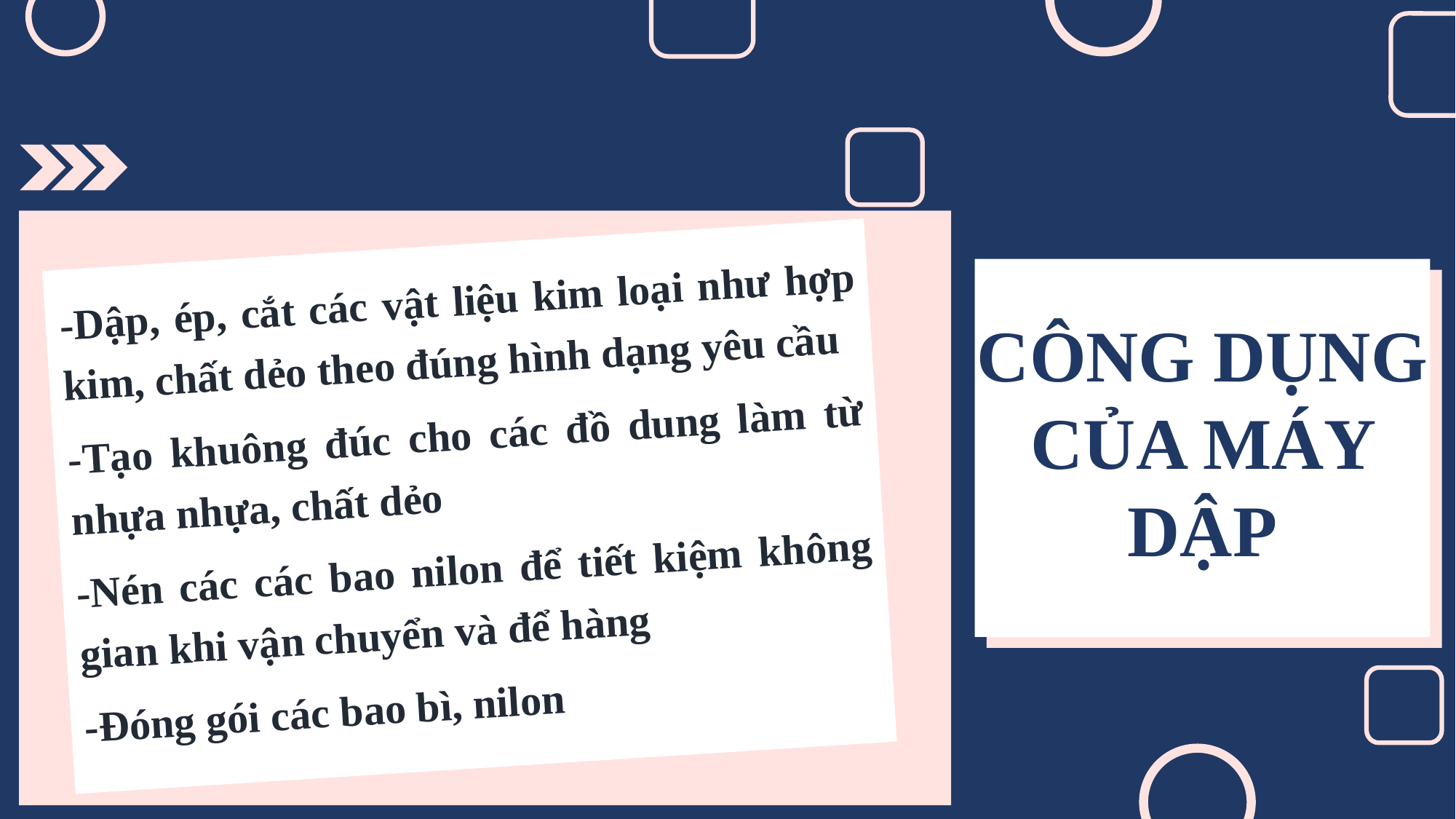

-Dập, ép, cắt các vật liệu kim loại như hợp kim, chất dẻo theo đúng hình dạng yêu cầu
-Tạo khuông đúc cho các đồ dung làm từ nhựa nhựa, chất dẻo
-Nén các các bao nilon để tiết kiệm không gian khi vận chuyển và để hàng
-Đóng gói các bao bì, nilon

CÔNG DỤNG CỦA MÁY DẬP